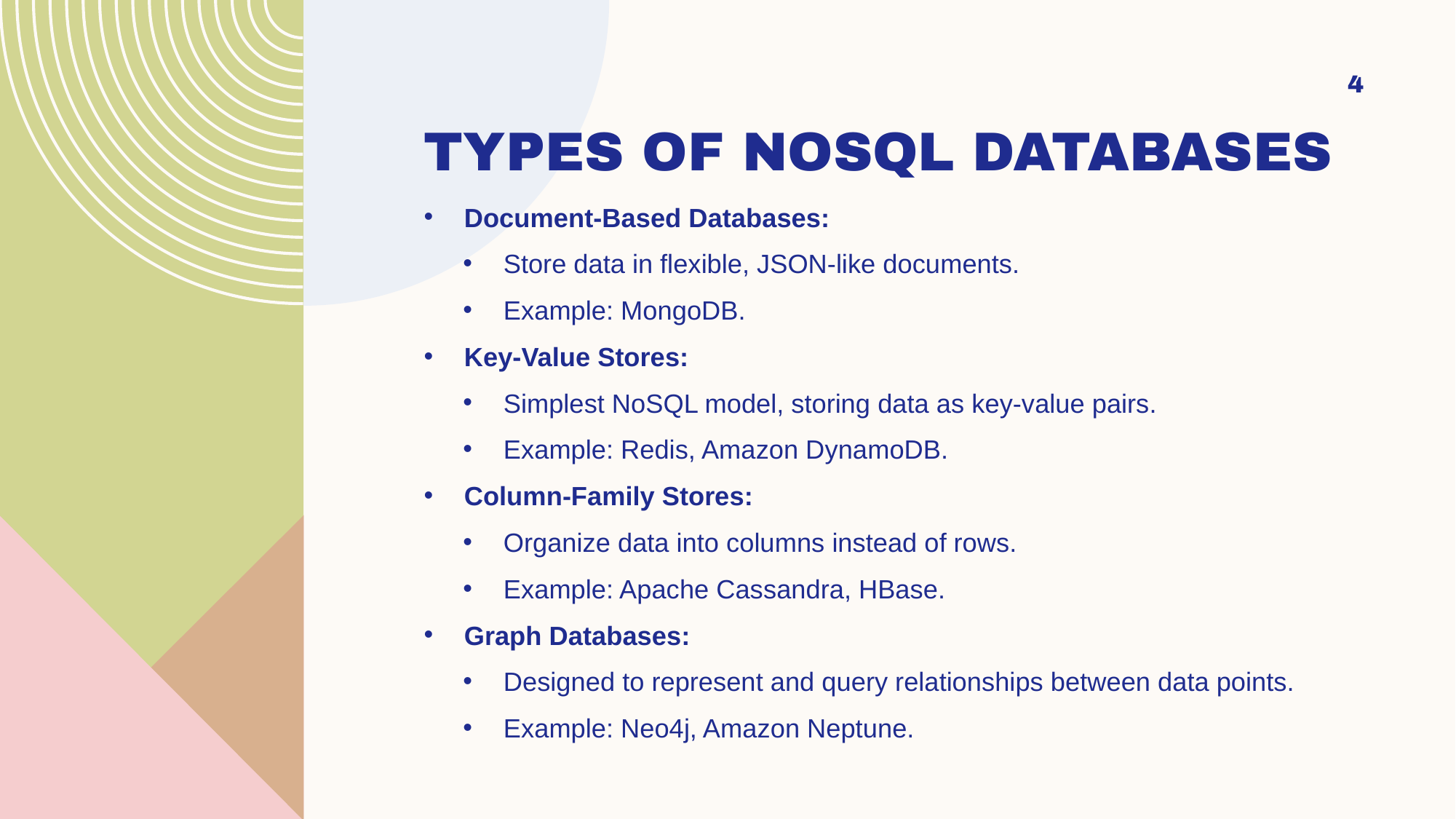

4
# Types of NoSQL Databases
Document-Based Databases:
Store data in flexible, JSON-like documents.
Example: MongoDB.
Key-Value Stores:
Simplest NoSQL model, storing data as key-value pairs.
Example: Redis, Amazon DynamoDB.
Column-Family Stores:
Organize data into columns instead of rows.
Example: Apache Cassandra, HBase.
Graph Databases:
Designed to represent and query relationships between data points.
Example: Neo4j, Amazon Neptune.